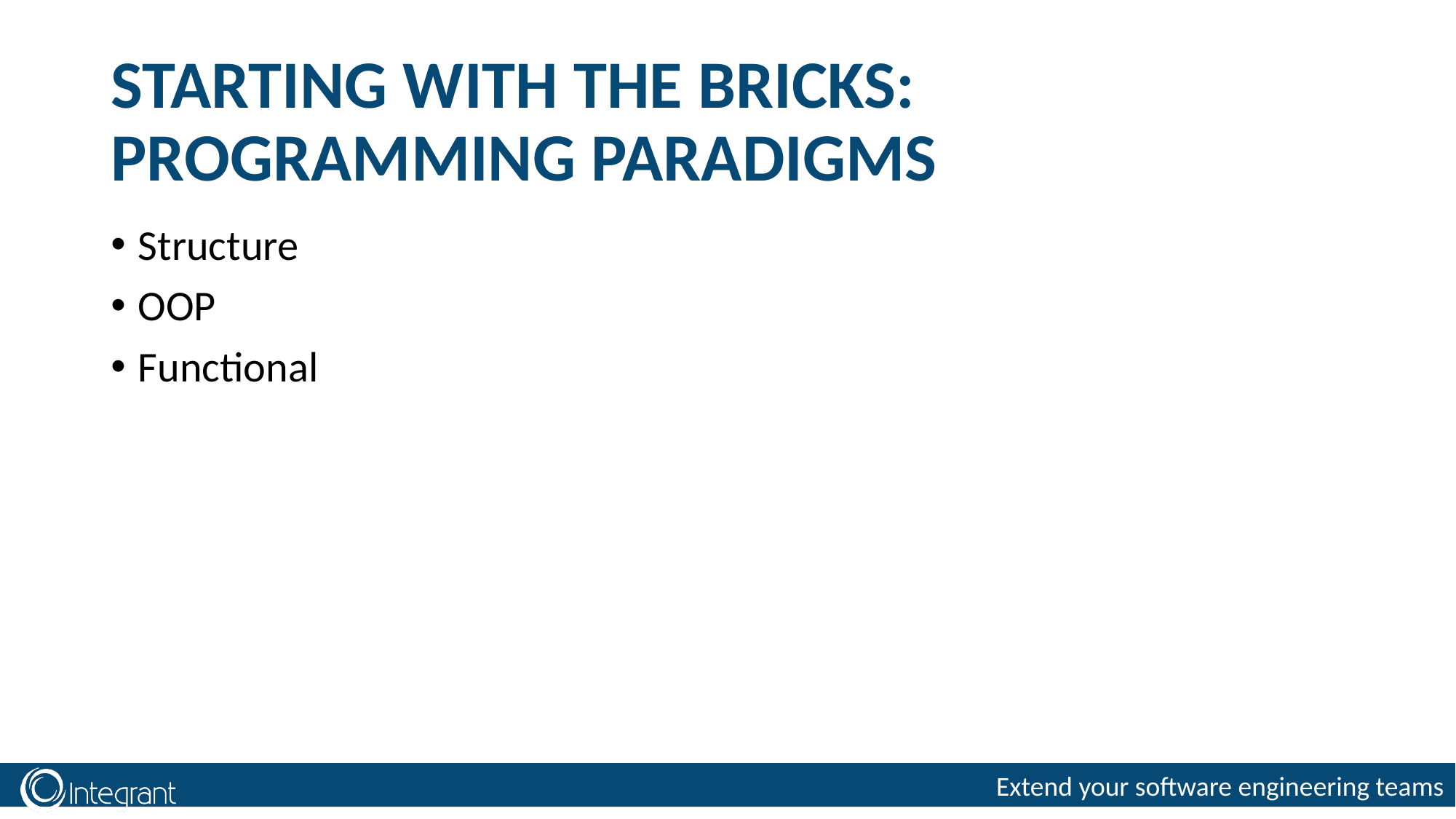

# STARTING WITH THE BRICKS: PROGRAMMING PARADIGMS
Structure
OOP
Functional